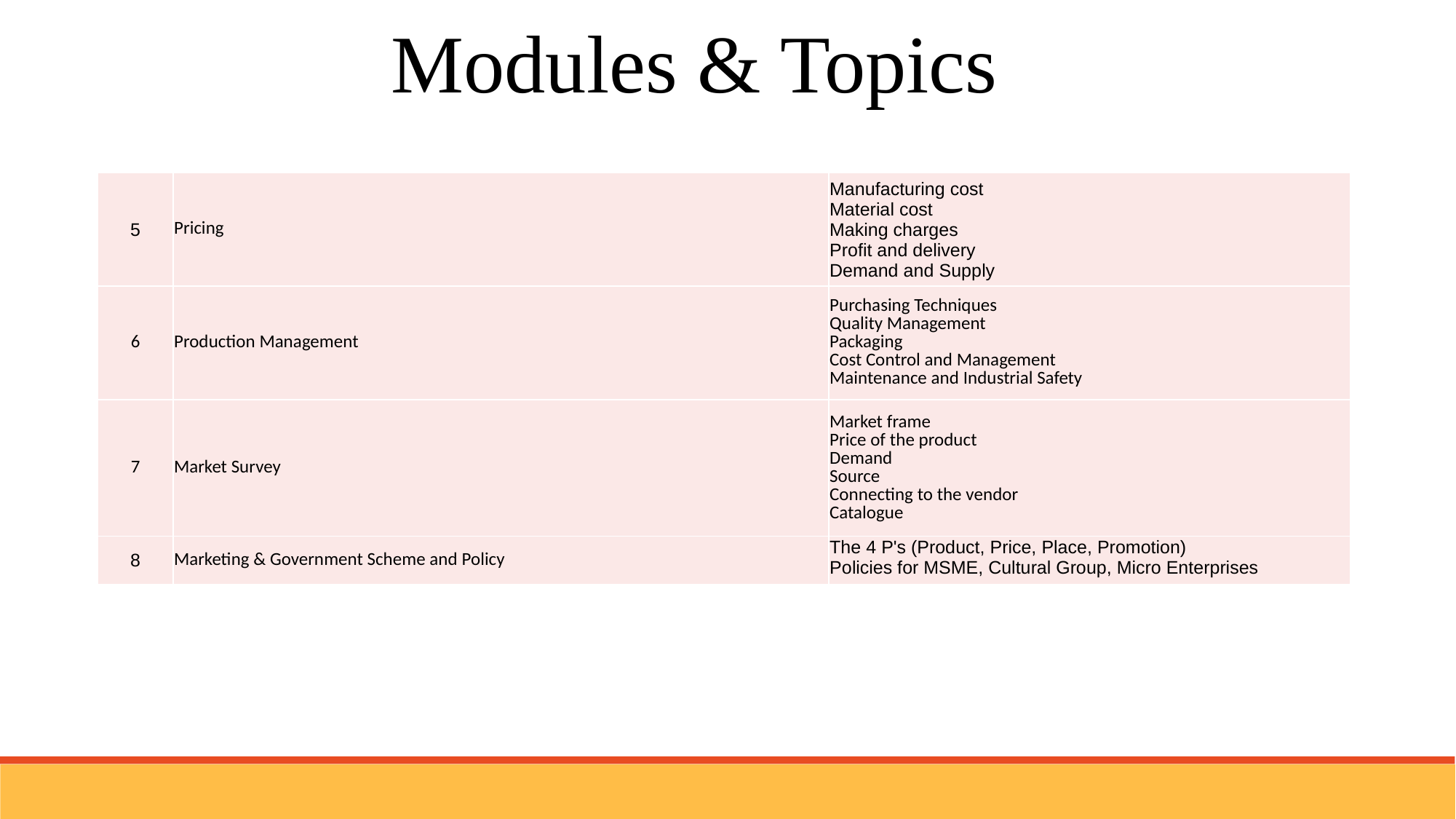

Modules & Topics
| 5 | Pricing | Manufacturing cost Material cost Making charges Profit and delivery Demand and Supply |
| --- | --- | --- |
| 6 | Production Management | Purchasing Techniques Quality Management Packaging Cost Control and Management Maintenance and Industrial Safety |
| 7 | Market Survey | Market frame Price of the product Demand Source Connecting to the vendor Catalogue |
| 8 | Marketing & Government Scheme and Policy | The 4 P's (Product, Price, Place, Promotion) Policies for MSME, Cultural Group, Micro Enterprises |